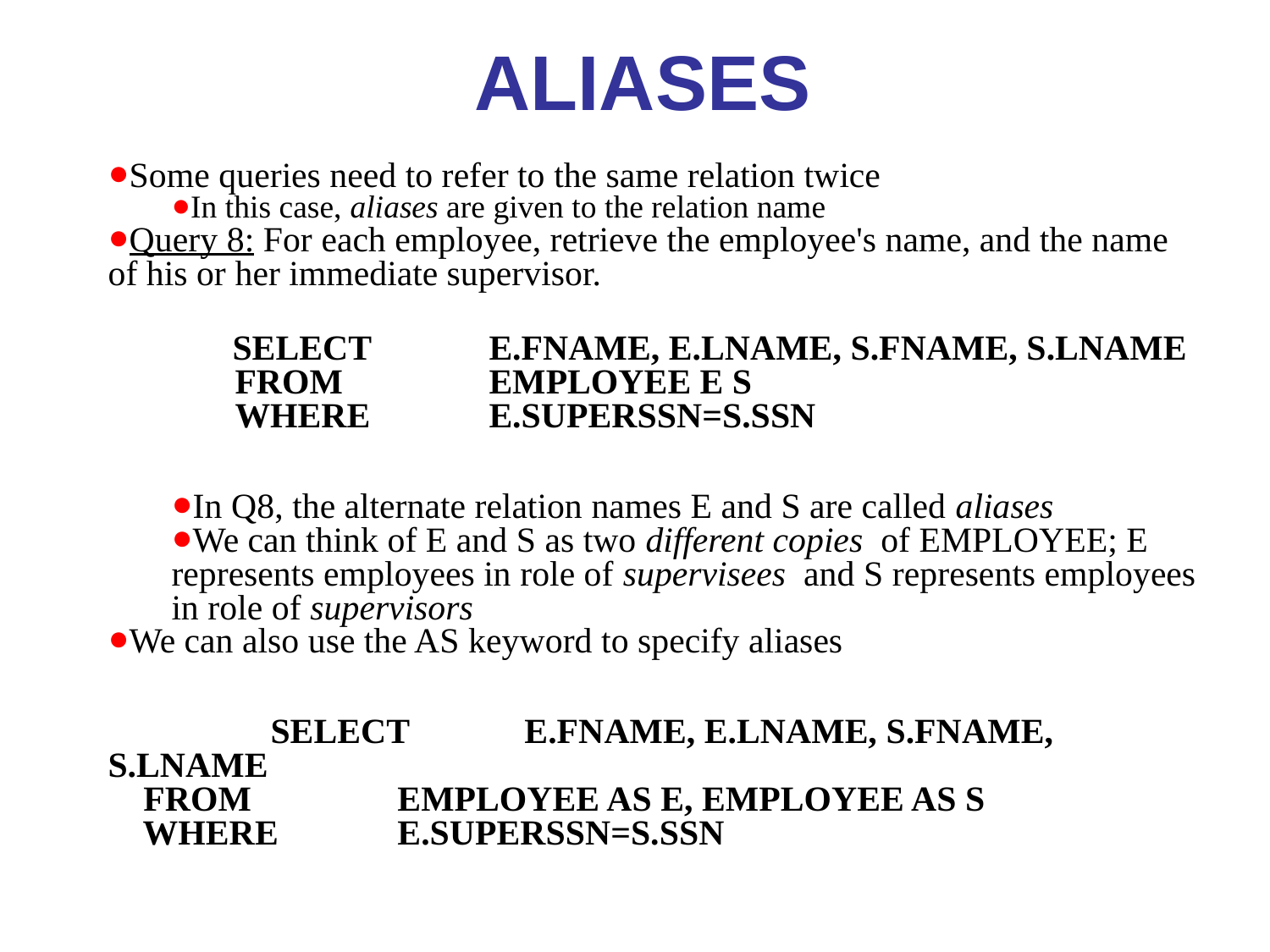

# Aliases
Some queries need to refer to the same relation twice
In this case, aliases are given to the relation name
Query 8: For each employee, retrieve the employee's name, and the name of his or her immediate supervisor.
              SELECT	E.FNAME, E.LNAME, S.FNAME, S.LNAME
	FROM 		EMPLOYEE E S
	WHERE	E.SUPERSSN=S.SSN

In Q8, the alternate relation names E and S are called aliases
We can think of E and S as two different copies  of EMPLOYEE; E represents employees in role of supervisees  and S represents employees in role of supervisors
We can also use the AS keyword to specify aliases

	    SELECT	    E.FNAME, E.LNAME, S.FNAME, S.LNAME
    FROM 	    EMPLOYEE AS E, EMPLOYEE AS S
    WHERE	    E.SUPERSSN=S.SSN
*